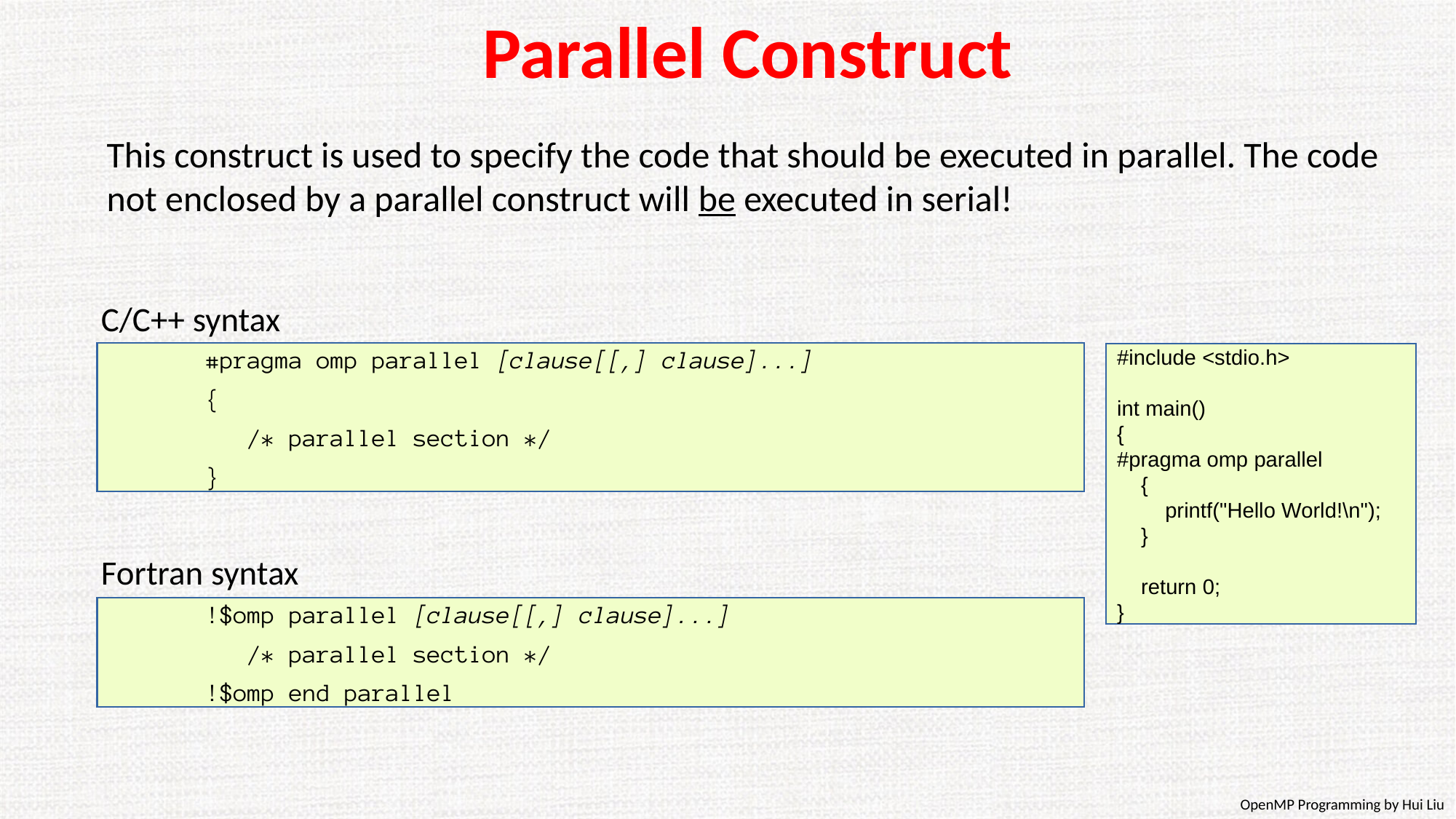

# Parallel Construct
This construct is used to specify the code that should be executed in parallel. The code not enclosed by a parallel construct will be executed in serial!

C/C++ syntax
#pragma omp parallel [clause[[,] clause]...]
{
   /* parallel section */
}
#include <stdio.h>

int main()
{
#pragma omp parallel
    {
        printf("Hello World!\n");
    }

    return 0;
}
Fortran syntax
!$omp parallel [clause[[,] clause]...]
   /* parallel section */
!$omp end parallel
OpenMP Programming by Hui Liu